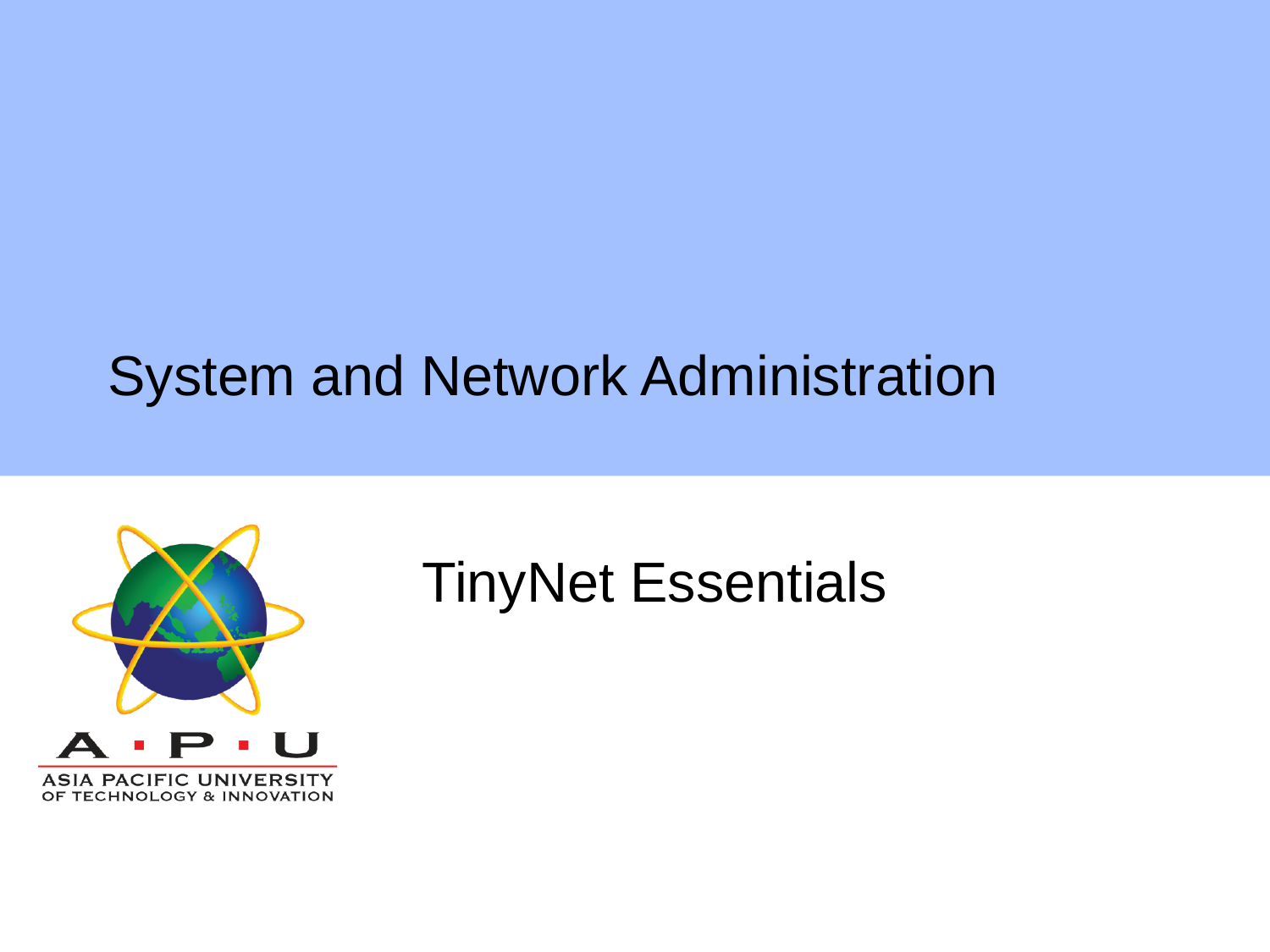

# System and Network Administration
TinyNet Essentials